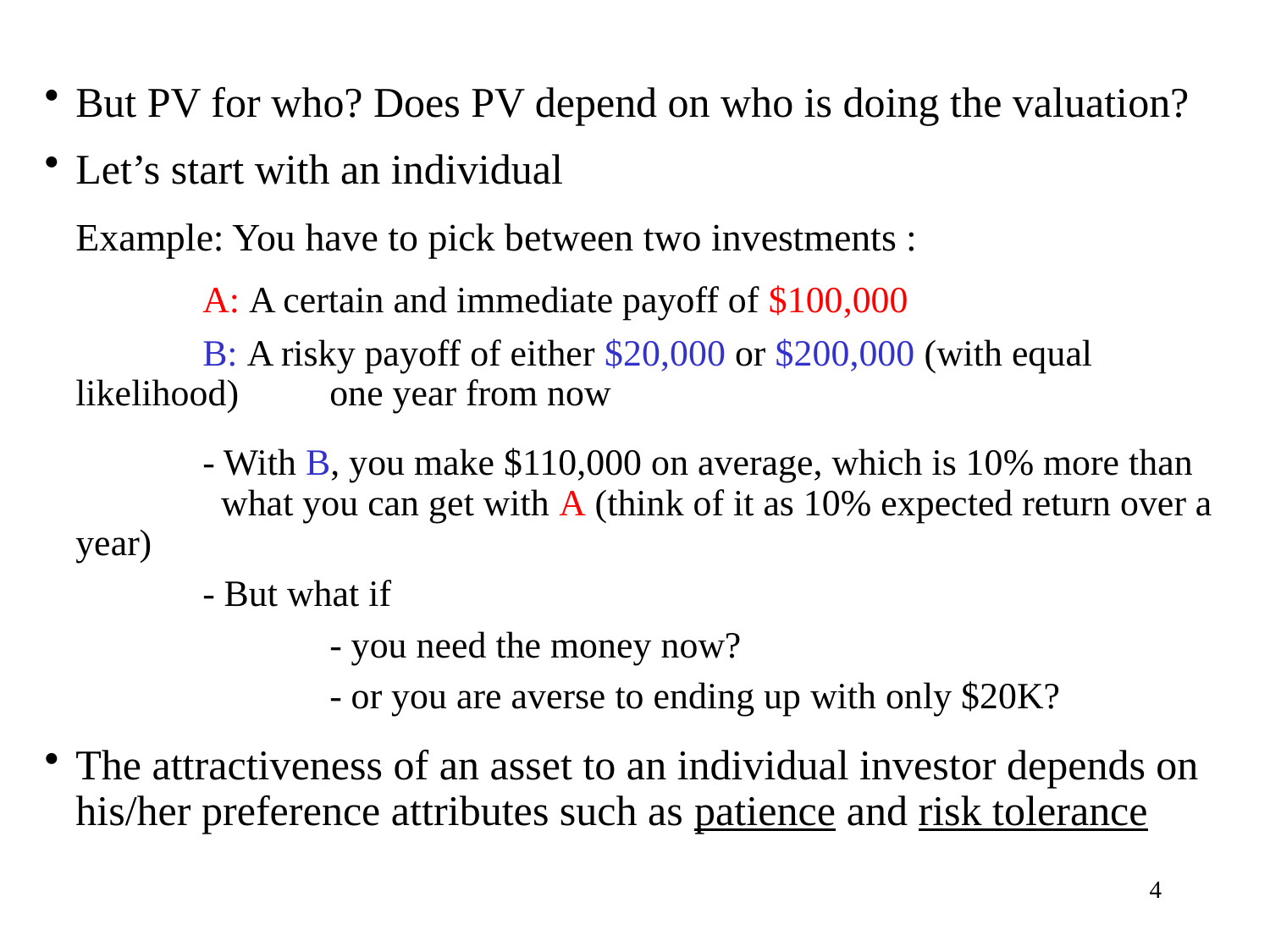

But PV for who? Does PV depend on who is doing the valuation?
Let’s start with an individual
	Example: You have to pick between two investments :
		A: A certain and immediate payoff of $100,000
		B: A risky payoff of either $20,000 or $200,000 (with equal likelihood) 	one year from now
		- With B, you make $110,000 on average, which is 10% more than 		  what you can get with A (think of it as 10% expected return over a year)
		- But what if
			- you need the money now?
			- or you are averse to ending up with only $20K?
The attractiveness of an asset to an individual investor depends on his/her preference attributes such as patience and risk tolerance
4